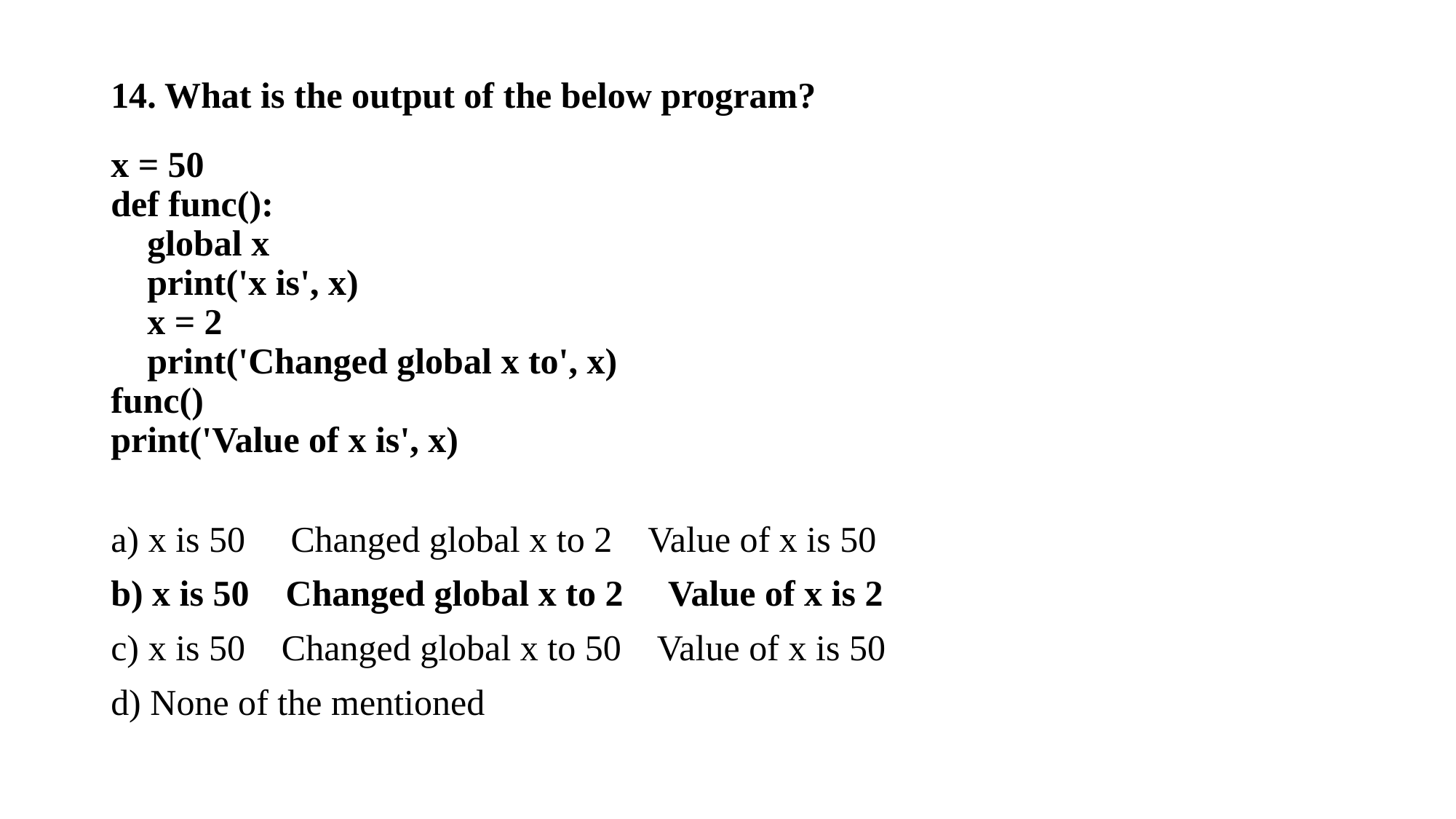

14. What is the output of the below program?
x = 50
def func():
    global x
    print('x is', x)
    x = 2
    print('Changed global x to', x)
func()
print('Value of x is', x)
a) x is 50     Changed global x to 2    Value of x is 50
b) x is 50    Changed global x to 2     Value of x is 2
c) x is 50    Changed global x to 50    Value of x is 50
d) None of the mentioned